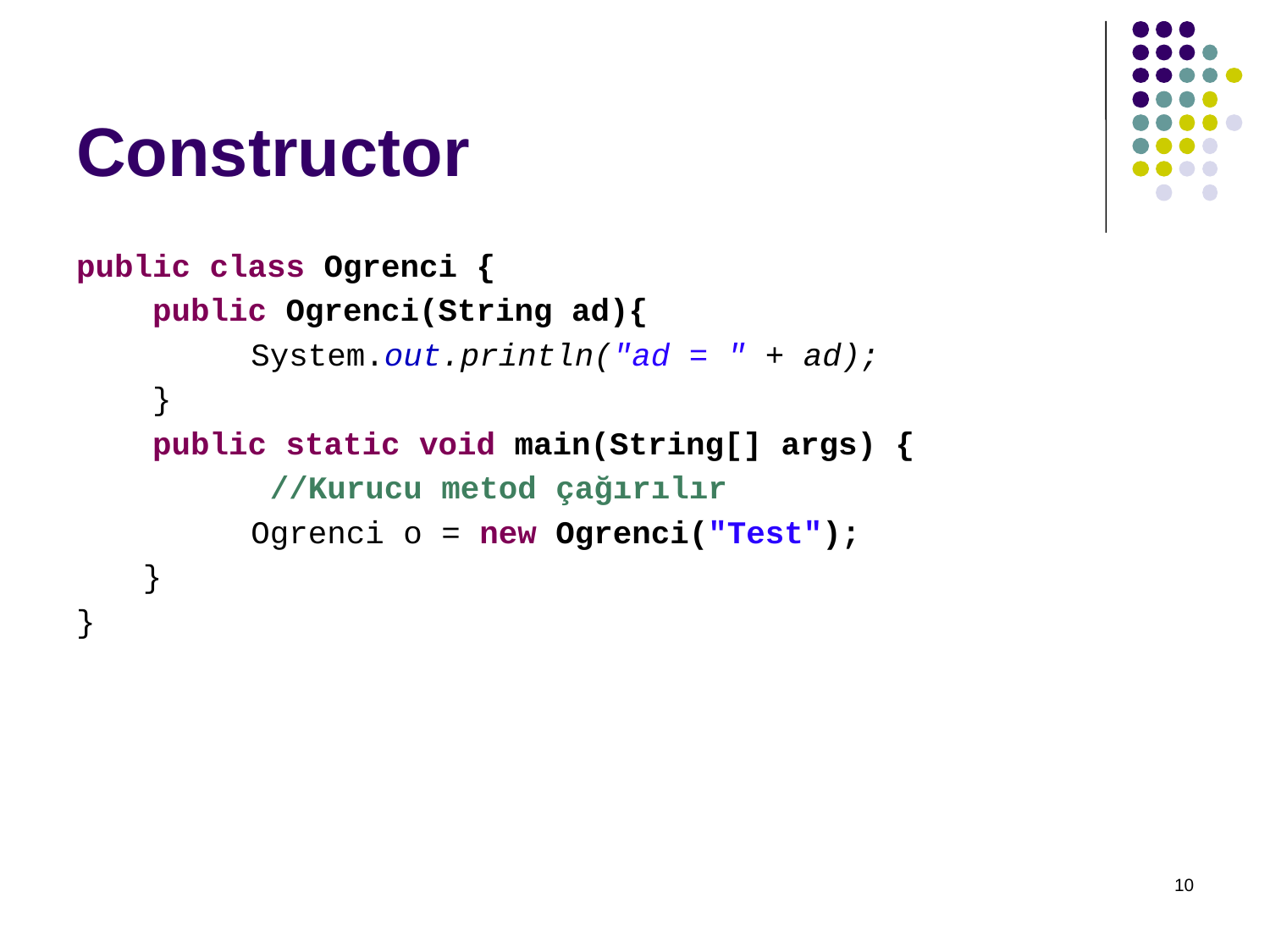

# Constructor
public class Ogrenci {
    public Ogrenci(String ad){
    	System.out.println("ad = " + ad);
    }
    public static void main(String[] args) {
		 //Kurucu metod çağırılır
		Ogrenci o = new Ogrenci("Test");
	 }
}

10